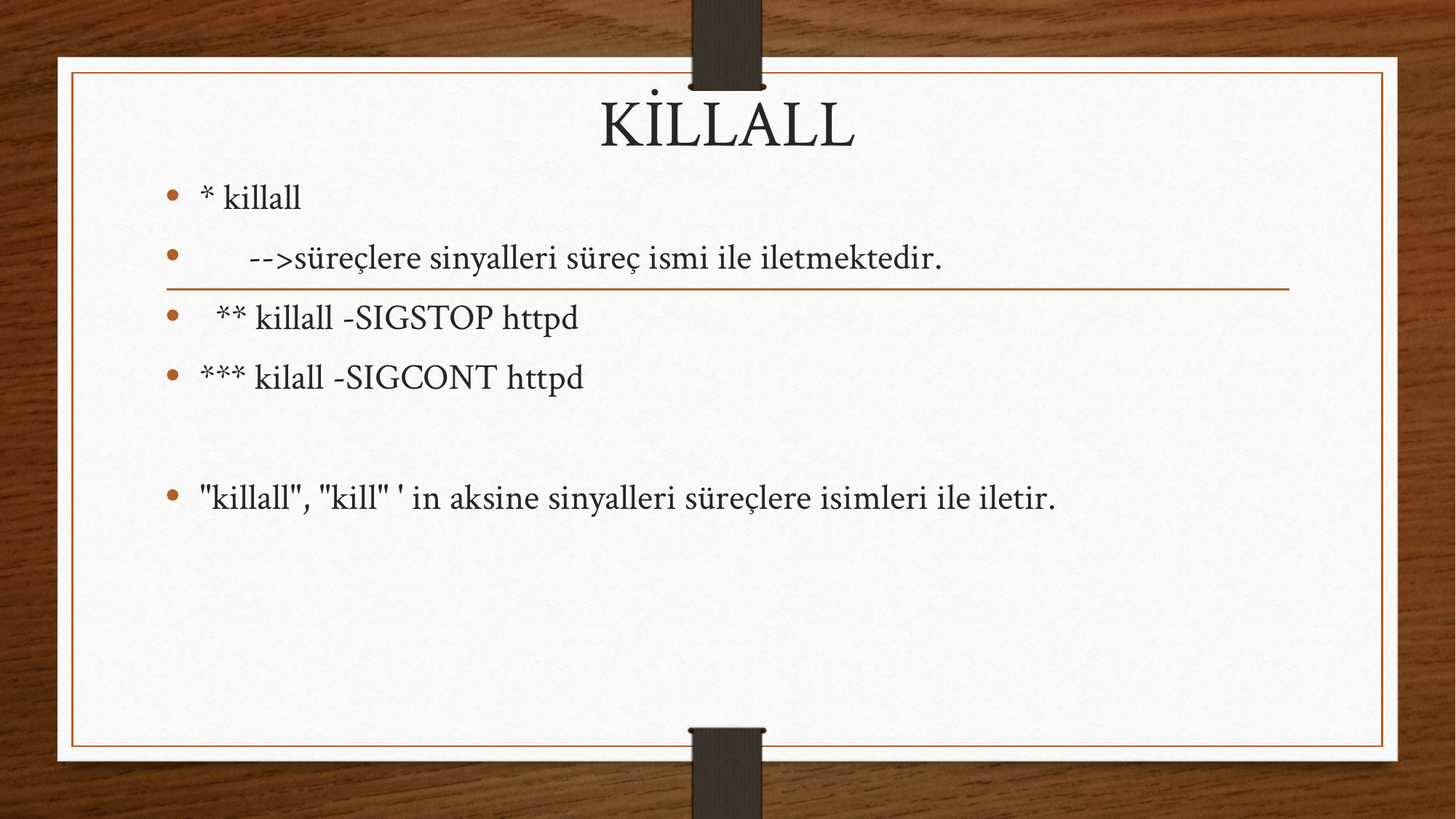

# KİLLALL
* killall
      -->süreçlere sinyalleri süreç ismi ile iletmektedir.
  ** killall -SIGSTOP httpd
*** kilall -SIGCONT httpd

"killall", "kill" ' in aksine sinyalleri süreçlere isimleri ile iletir.